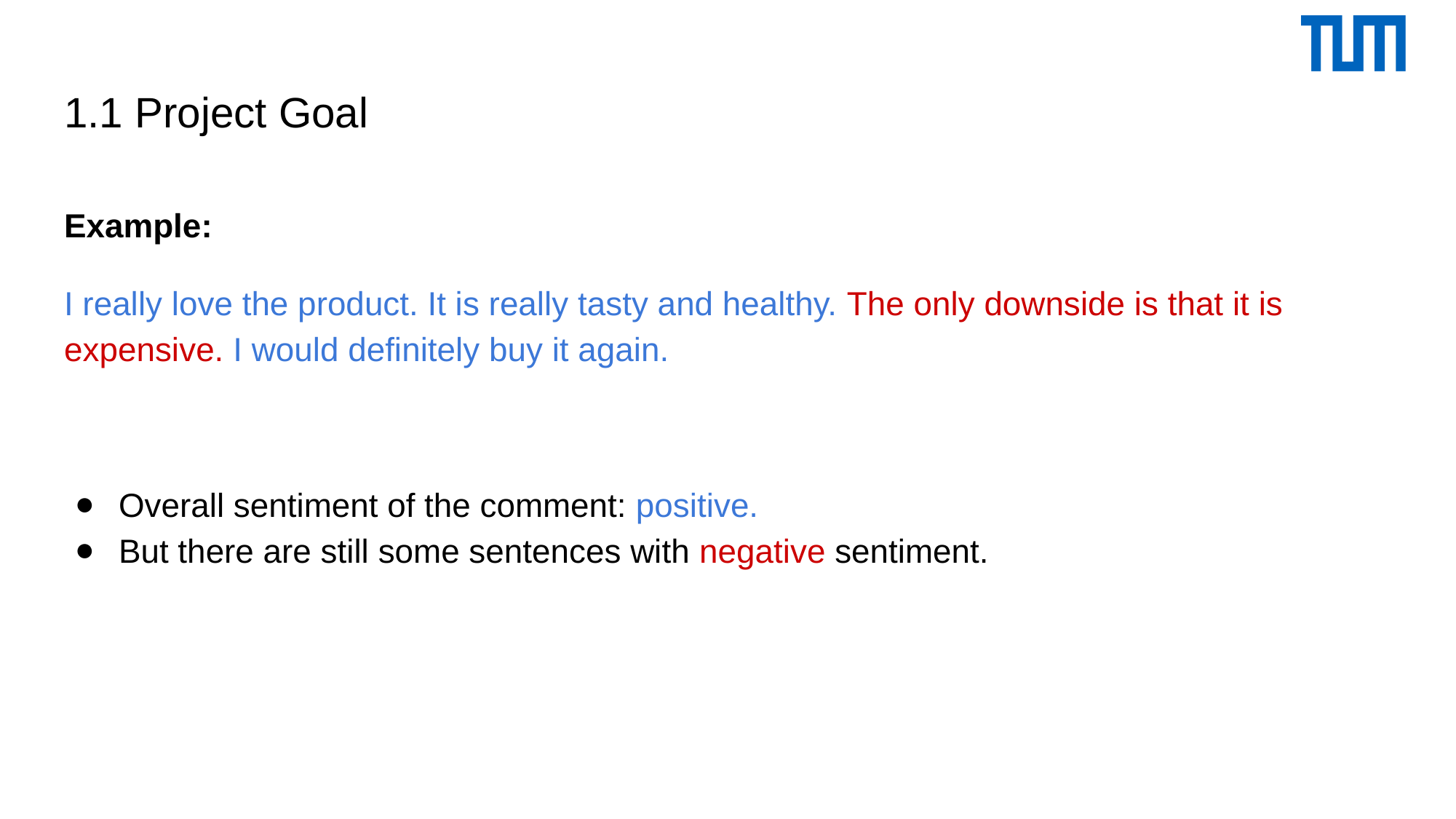

# 1.1 Project Goal
Example:
I really love the product. It is really tasty and healthy. The only downside is that it is expensive. I would definitely buy it again.

Overall sentiment of the comment: positive.
But there are still some sentences with negative sentiment.